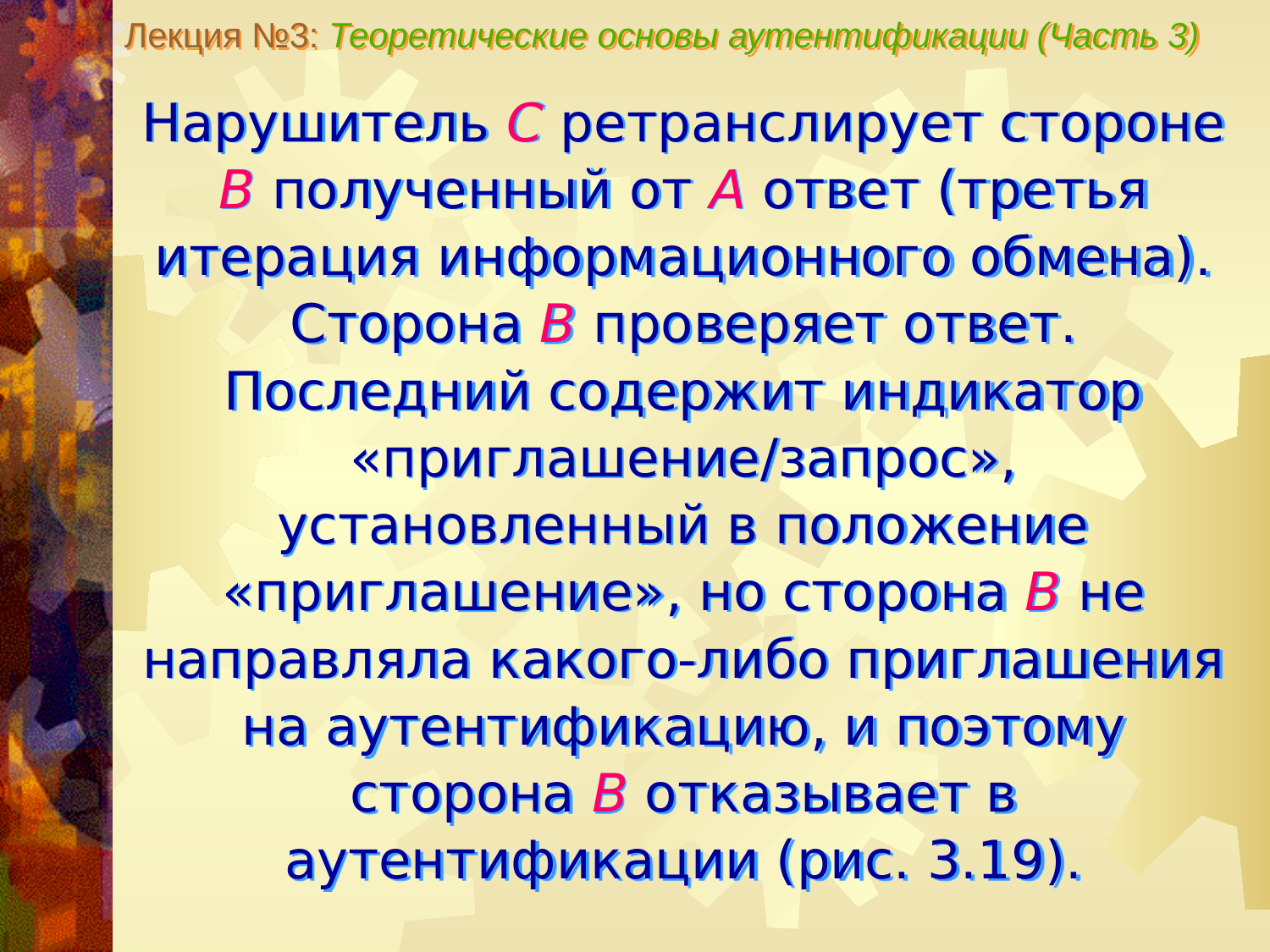

Лекция №3: Теоретические основы аутентификации (Часть 3)
Нарушитель С ретранслирует стороне В полученный от А ответ (третья итерация информационного обмена). Сторона В проверяет ответ. Последний содержит индикатор «приглашение/запрос», установленный в положение «приглашение», но сторона В не направляла какого-либо приглашения на аутентификацию, и поэтому сторона В отказывает в аутентификации (рис. 3.19).